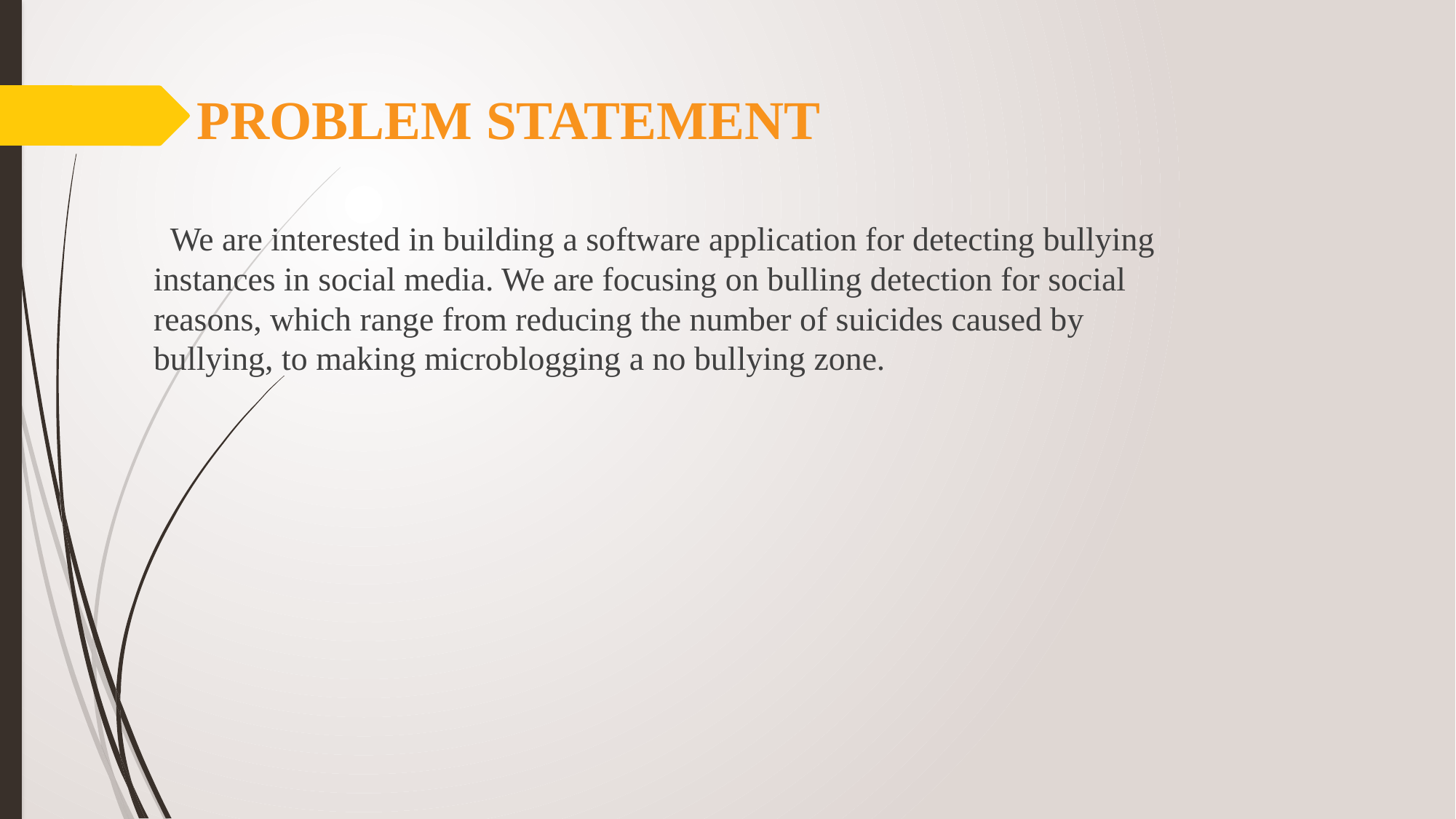

# Problem statement
  We are interested in building a software application for detecting bullying instances in social media. We are focusing on bulling detection for social reasons, which range from reducing the number of suicides caused by bullying, to making microblogging a no bullying zone.